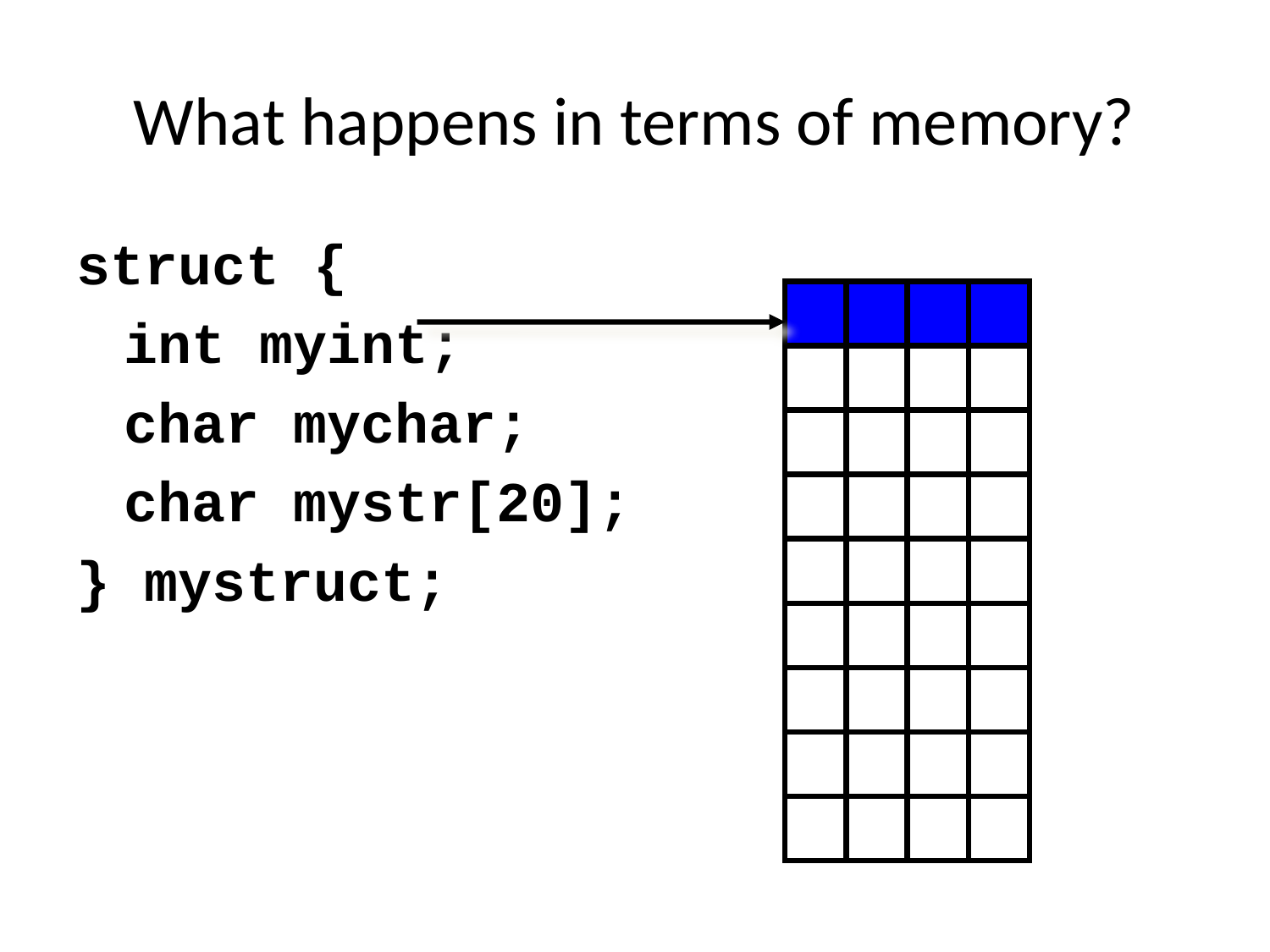

# What happens in terms of memory?
struct {
	int myint;
	char mychar;
	char mystr[20];
} mystruct;